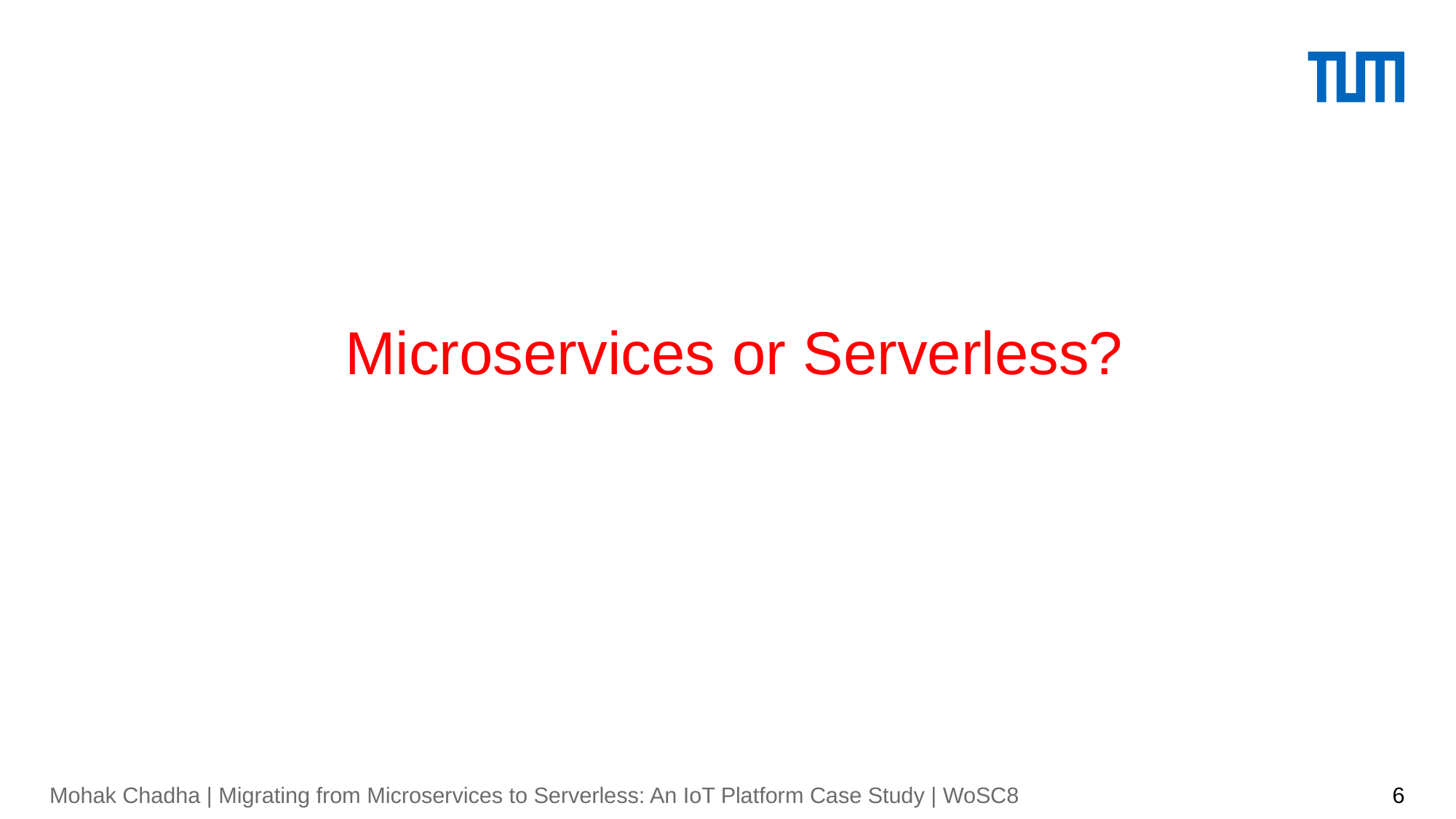

Microservices or Serverless?
Mohak Chadha | Migrating from Microservices to Serverless: An IoT Platform Case Study | WoSC8
6